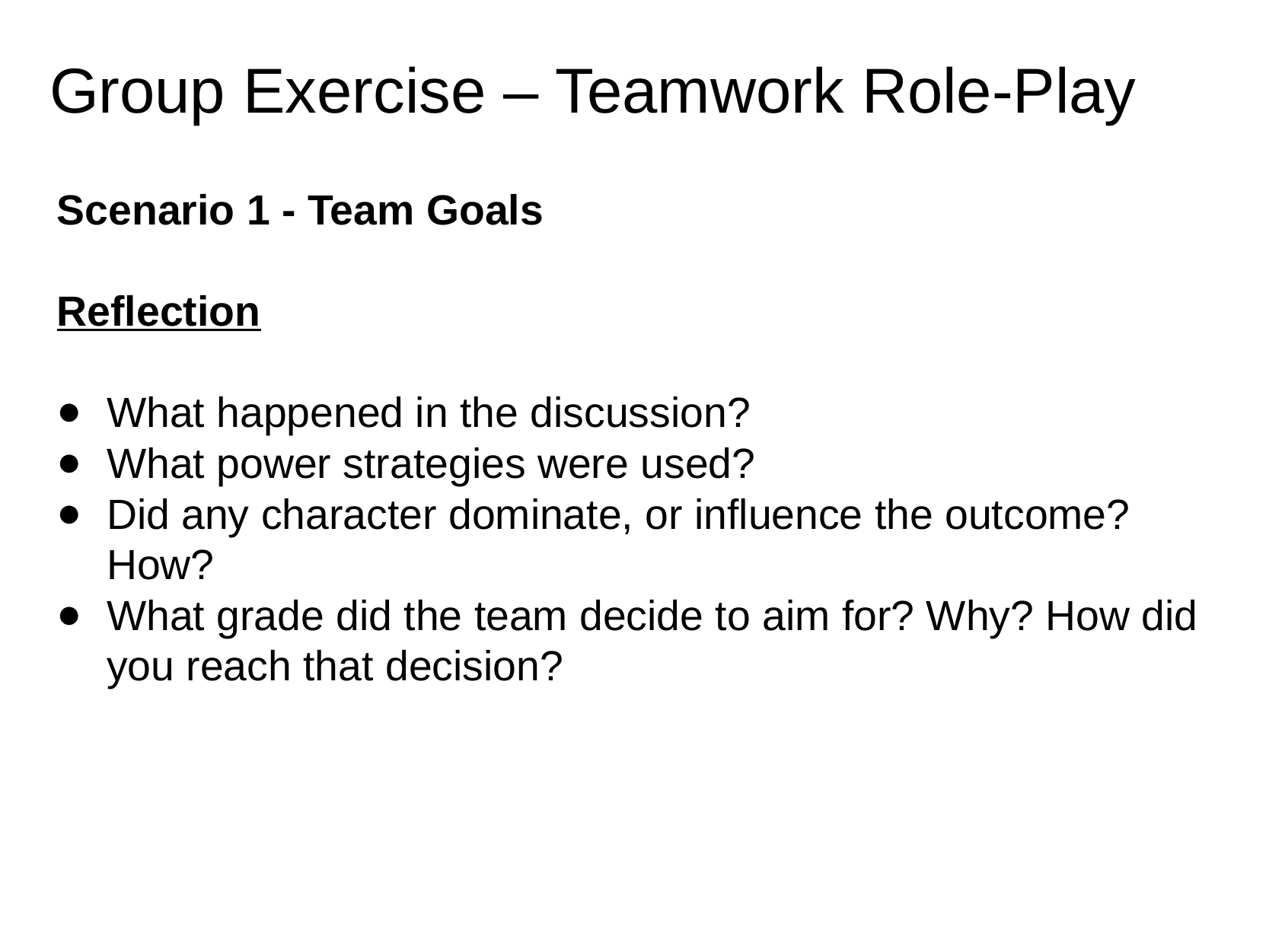

# Group Exercise – Teamwork Role-Play
Scenario 1 - Team Goals

Reflection

What happened in the discussion?
What power strategies were used?
Did any character dominate, or influence the outcome? How?
What grade did the team decide to aim for? Why? How did you reach that decision?